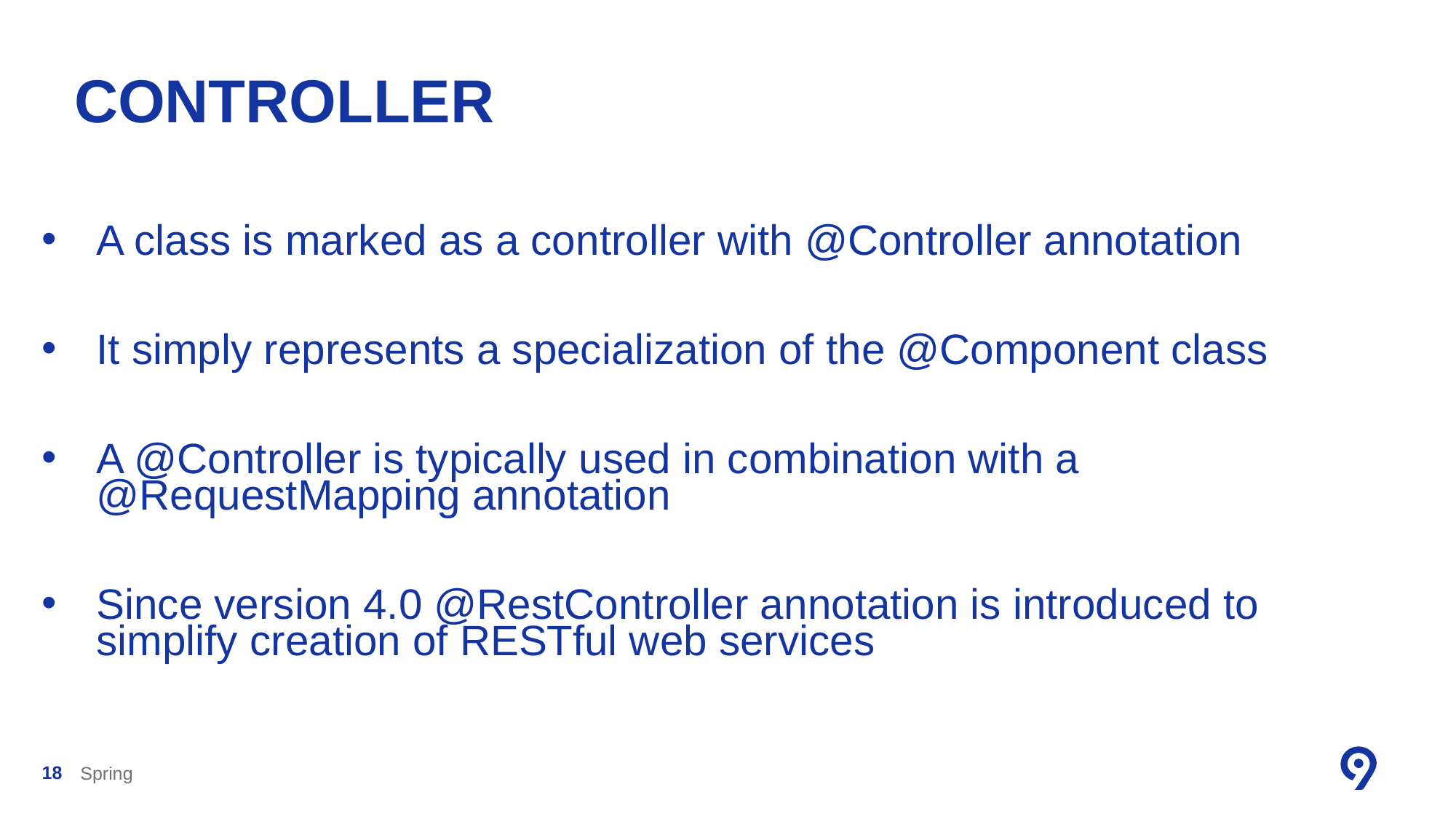

# CONTROLLER
A class is marked as a controller with @Controller annotation

It simply represents a specialization of the @Component class

A @Controller is typically used in combination with a @RequestMapping annotation

Since version 4.0 @RestController annotation is introduced to simplify creation of RESTful web services

Spring
18